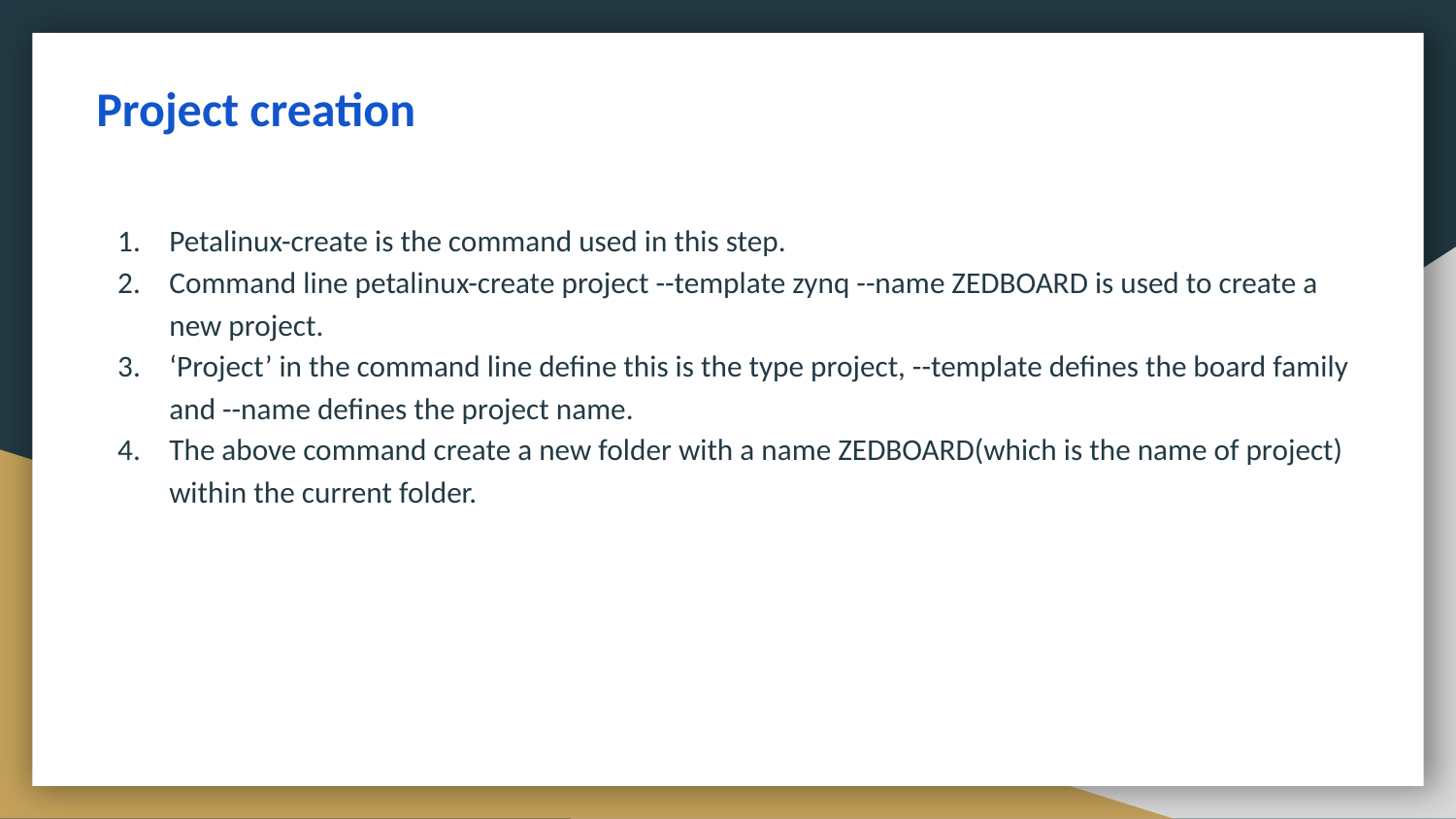

# Project creation
Petalinux-create is the command used in this step.
Command line petalinux-create project --template zynq --name ZEDBOARD is used to create a new project.
‘Project’ in the command line define this is the type project, --template defines the board family and --name defines the project name.
The above command create a new folder with a name ZEDBOARD(which is the name of project) within the current folder.